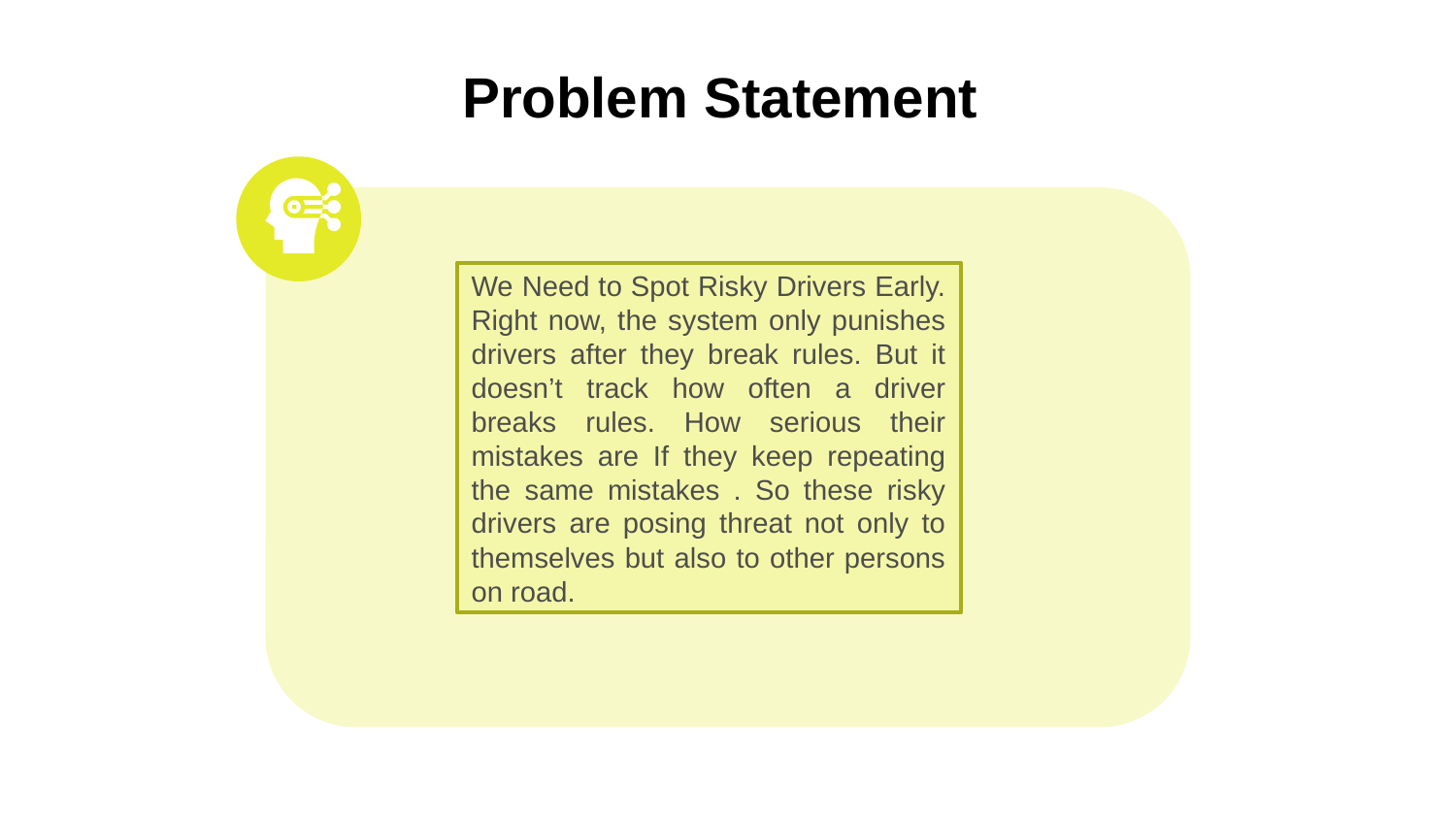

# Problem Statement

We Need to Spot Risky Drivers Early.
Right now, the system only punishes drivers after they break rules. But it doesn’t track how often a driver breaks rules. How serious their mistakes are If they keep repeating the same mistakes . So these risky drivers are posing threat not only to themselves but also to other persons on road.